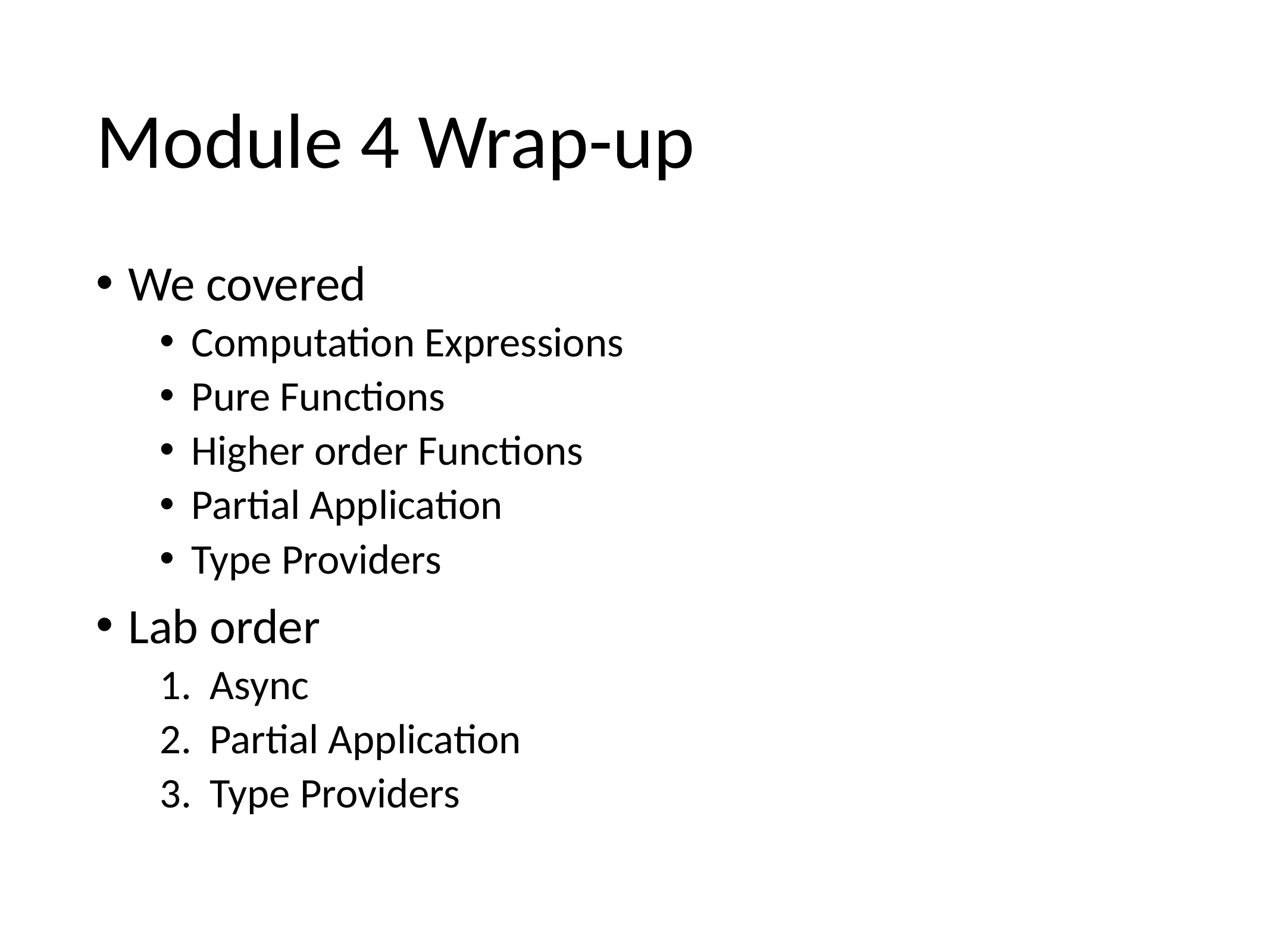

# Module 4 Wrap-up
We covered
Computation Expressions
Pure Functions
Higher order Functions
Partial Application
Type Providers
Lab order
Async
Partial Application
Type Providers